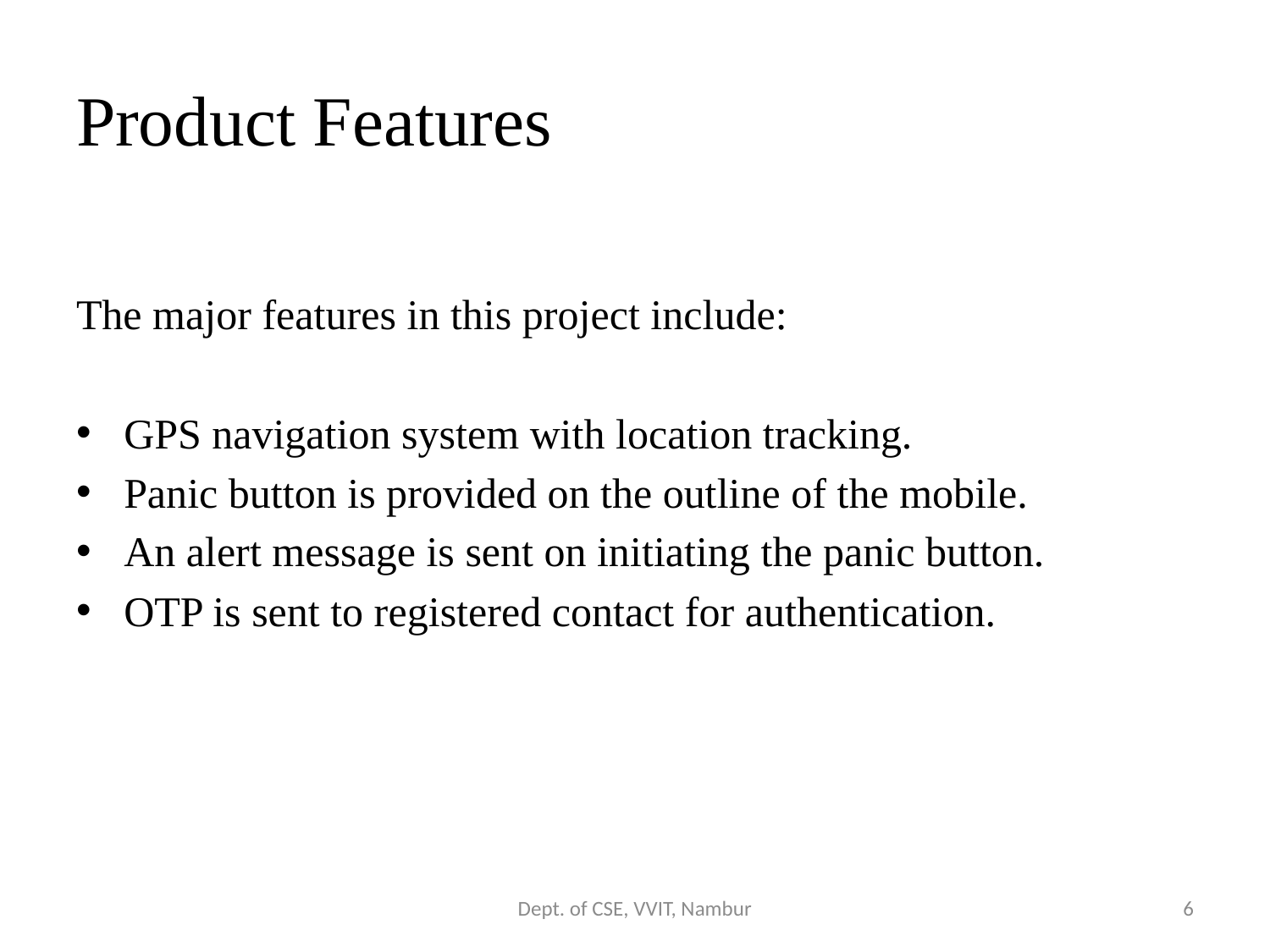

# Product Features

The major features in this project include:

GPS navigation system with location tracking.
Panic button is provided on the outline of the mobile.
An alert message is sent on initiating the panic button.
OTP is sent to registered contact for authentication.

Dept. of CSE, VVIT, Nambur
6